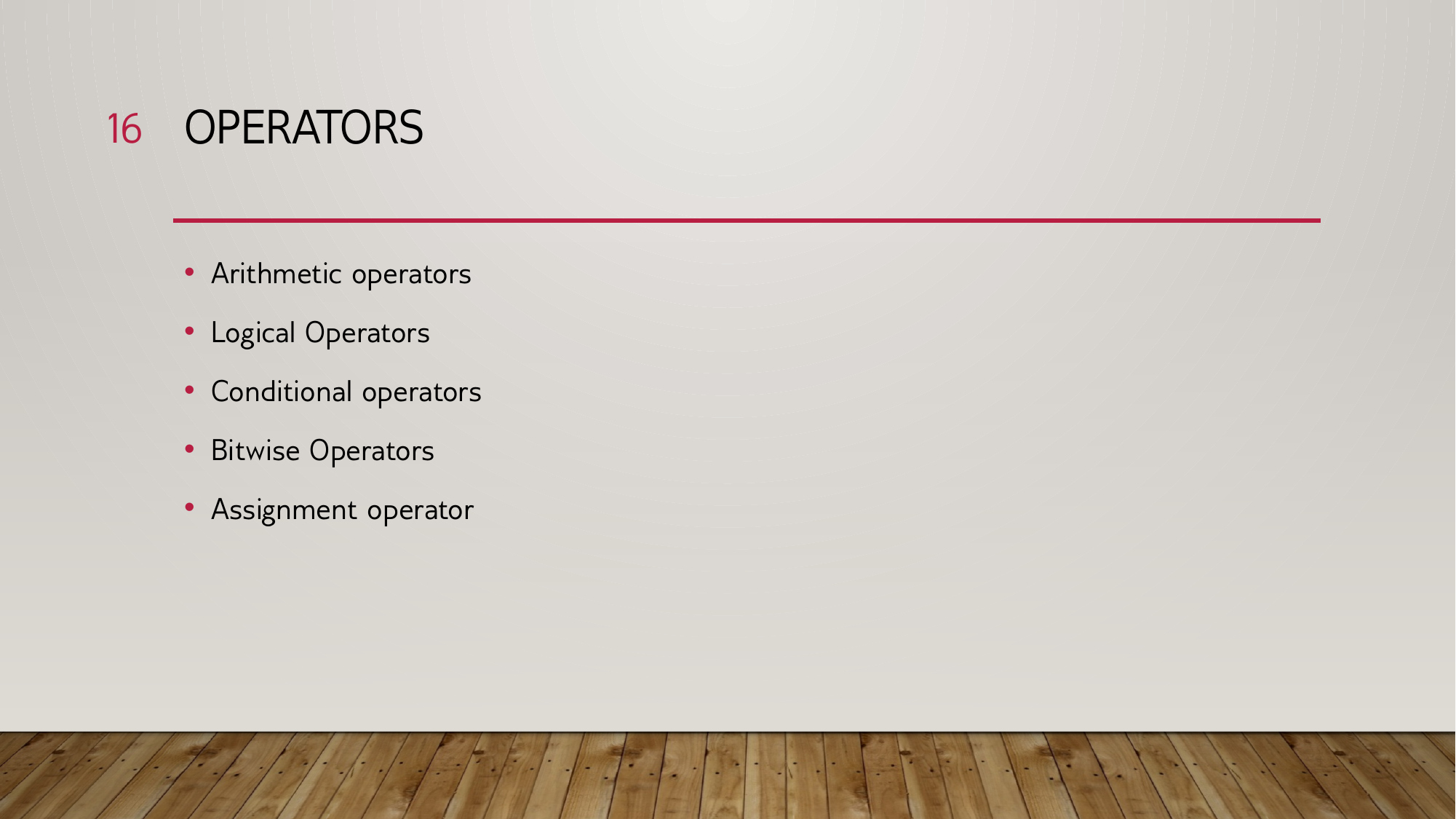

16
# Operators
Arithmetic operators
Logical Operators
Conditional operators
Bitwise Operators
Assignment operator